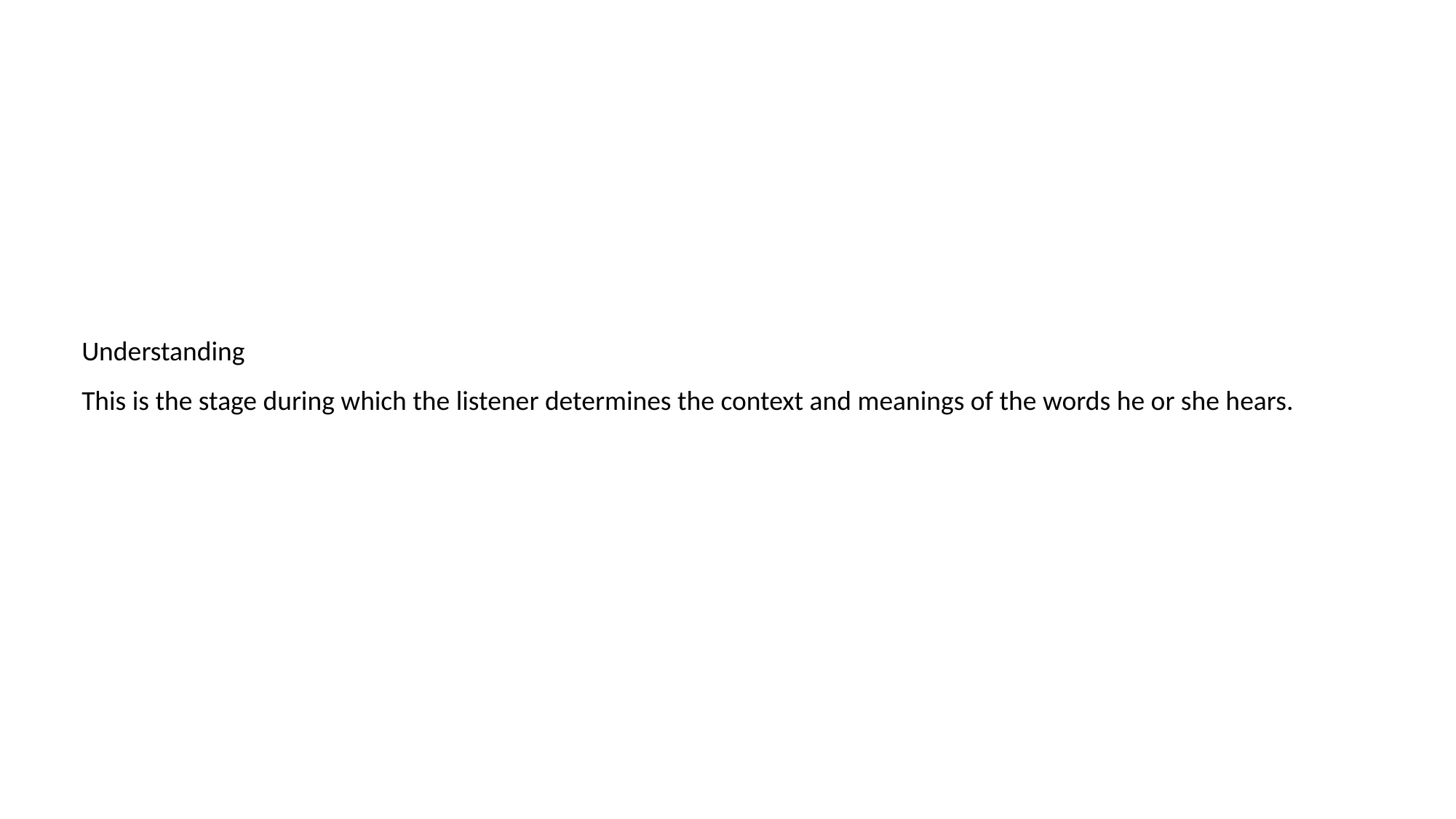

# Understanding This is the stage during which the listener determines the context and meanings of the words he or she hears.